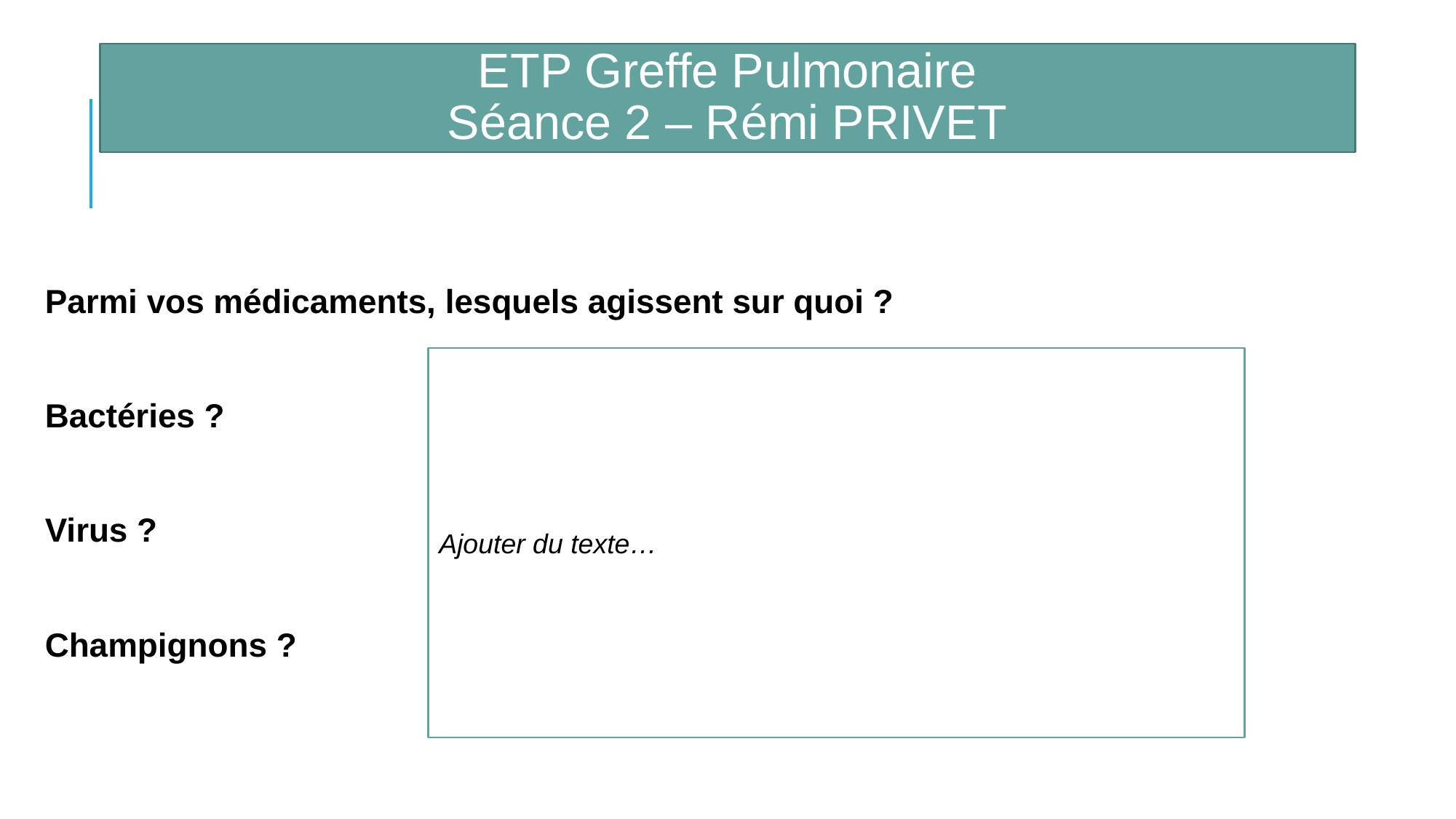

ETP Greffe Pulmonaire
Séance 2 – Rémi PRIVET

Parmi vos médicaments, lesquels agissent sur quoi ?

Bactéries ?

Virus ?

Champignons ?

Ajouter du texte…